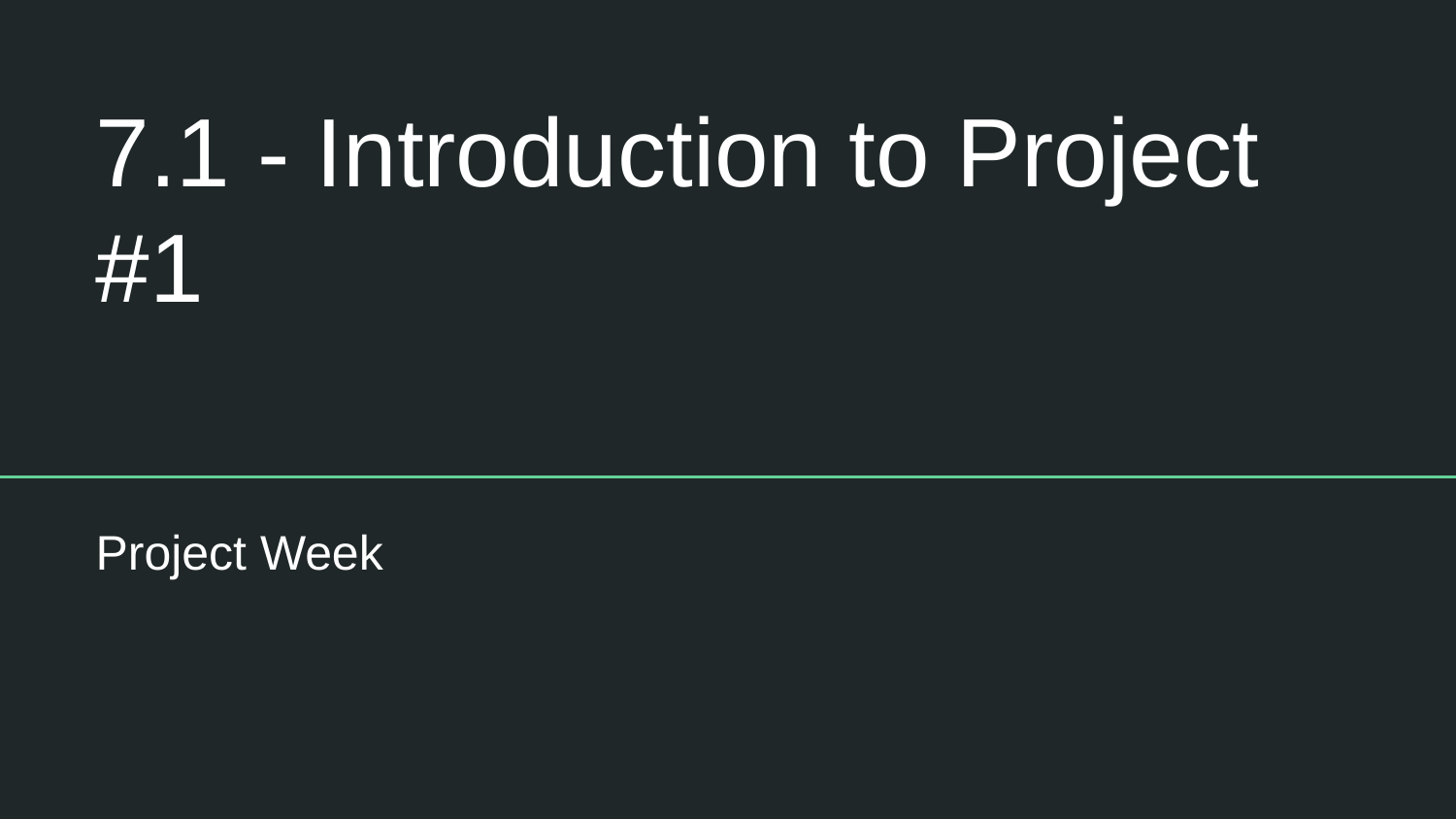

# 7.1 - Introduction to Project #1

Project Week